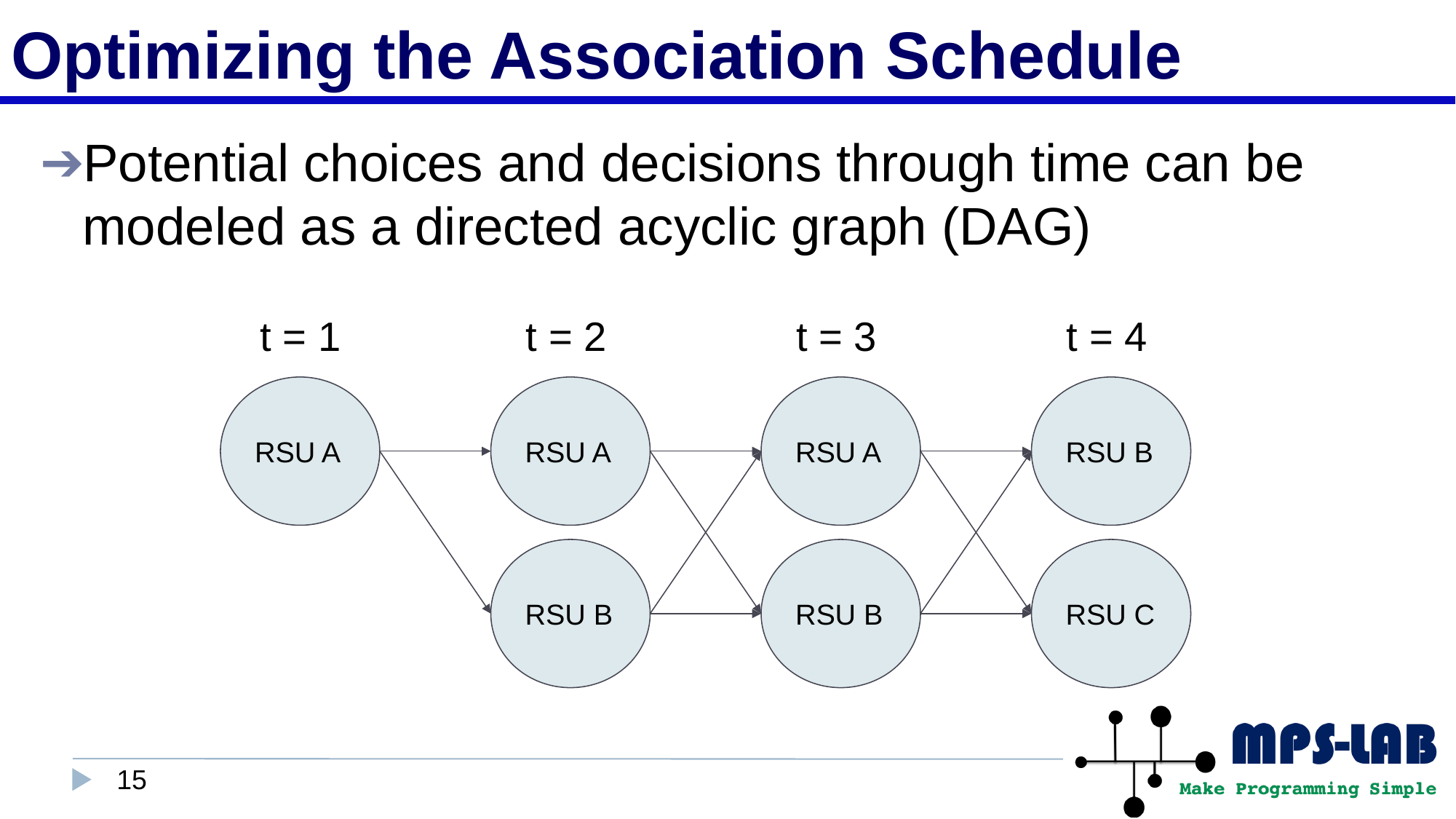

# Optimizing the Association Schedule
Potential choices and decisions through time can be modeled as a directed acyclic graph (DAG)
t = 1
t = 2
t = 3
t = 4
RSU A
RSU A
RSU A
RSU B
RSU B
RSU B
RSU C
15